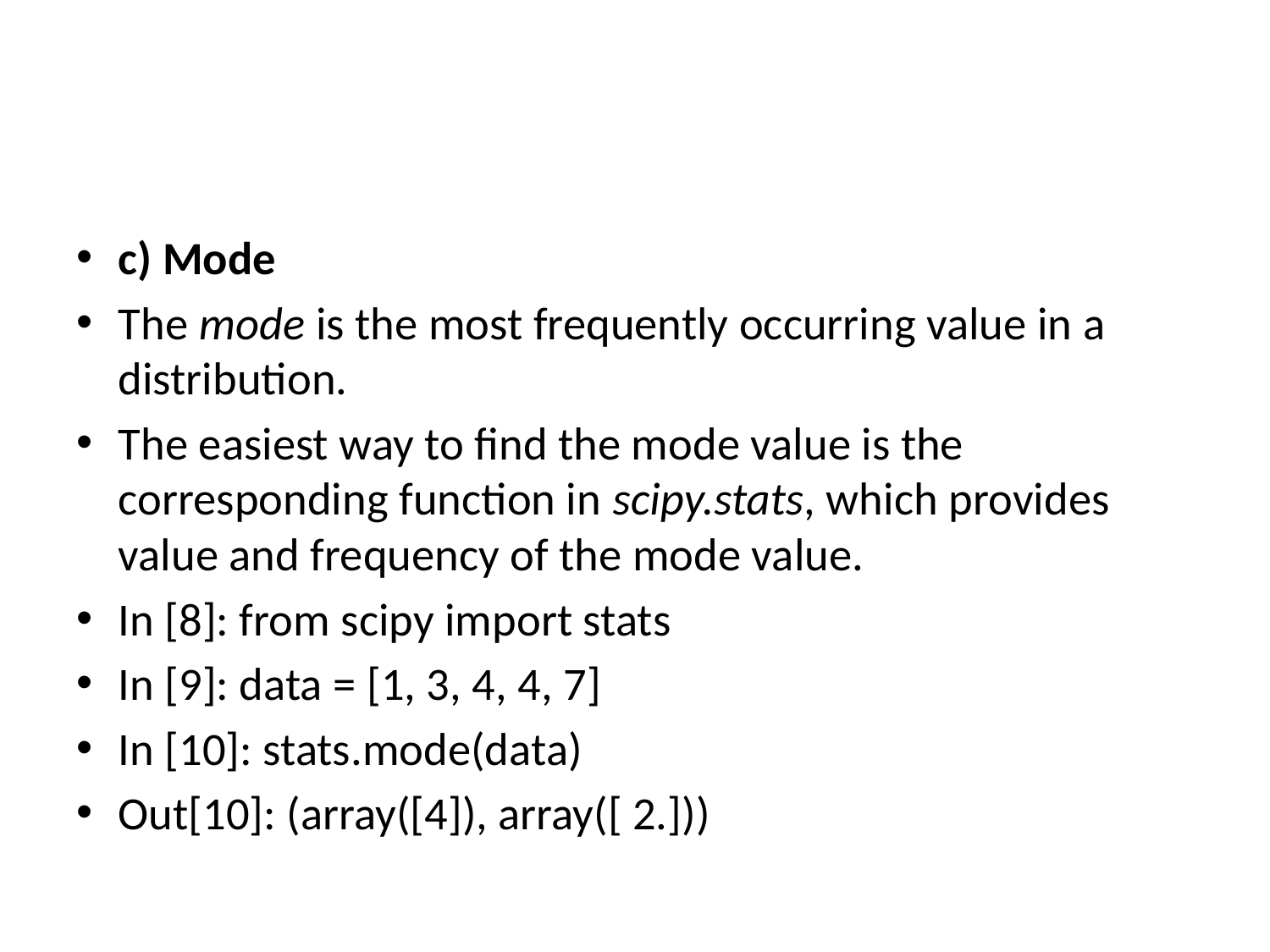

#
c) Mode
The mode is the most frequently occurring value in a distribution.
The easiest way to find the mode value is the corresponding function in scipy.stats, which provides value and frequency of the mode value.
In [8]: from scipy import stats
In [9]: data = [1, 3, 4, 4, 7]
In [10]: stats.mode(data)
Out[10]: (array([4]), array([ 2.]))